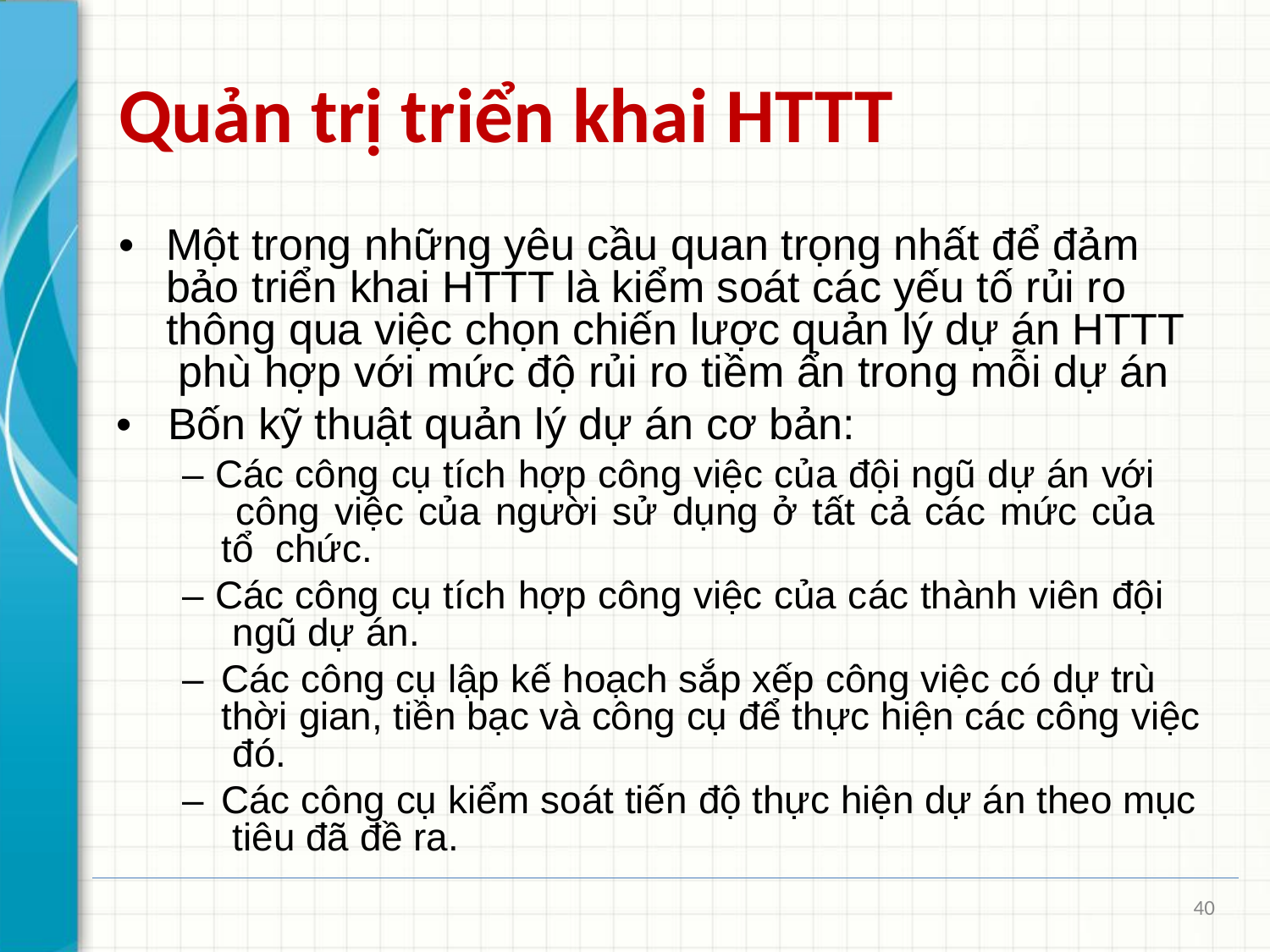

# Quản trị triển khai HTTT
•	Một trong những yêu cầu quan trọng nhất để đảm  bảo triển khai HTTT là kiểm soát các yếu tố rủi ro  thông qua việc chọn chiến lược quản lý dự án HTTT  phù hợp với mức độ rủi ro tiềm ẩn trong mỗi dự án
•	Bốn kỹ thuật quản lý dự án cơ bản:
– Các công cụ tích hợp công việc của đội ngũ dự án với  công việc của người sử dụng ở tất cả các mức của tổ  chức.
– Các công cụ tích hợp công việc của các thành viên đội  ngũ dự án.
–	Các công cụ lập kế hoạch sắp xếp công việc có dự trù  thời gian, tiền bạc và công cụ để thực hiện các công việc  đó.
–	Các công cụ kiểm soát tiến độ thực hiện dự án theo mục  tiêu đã đề ra.

40